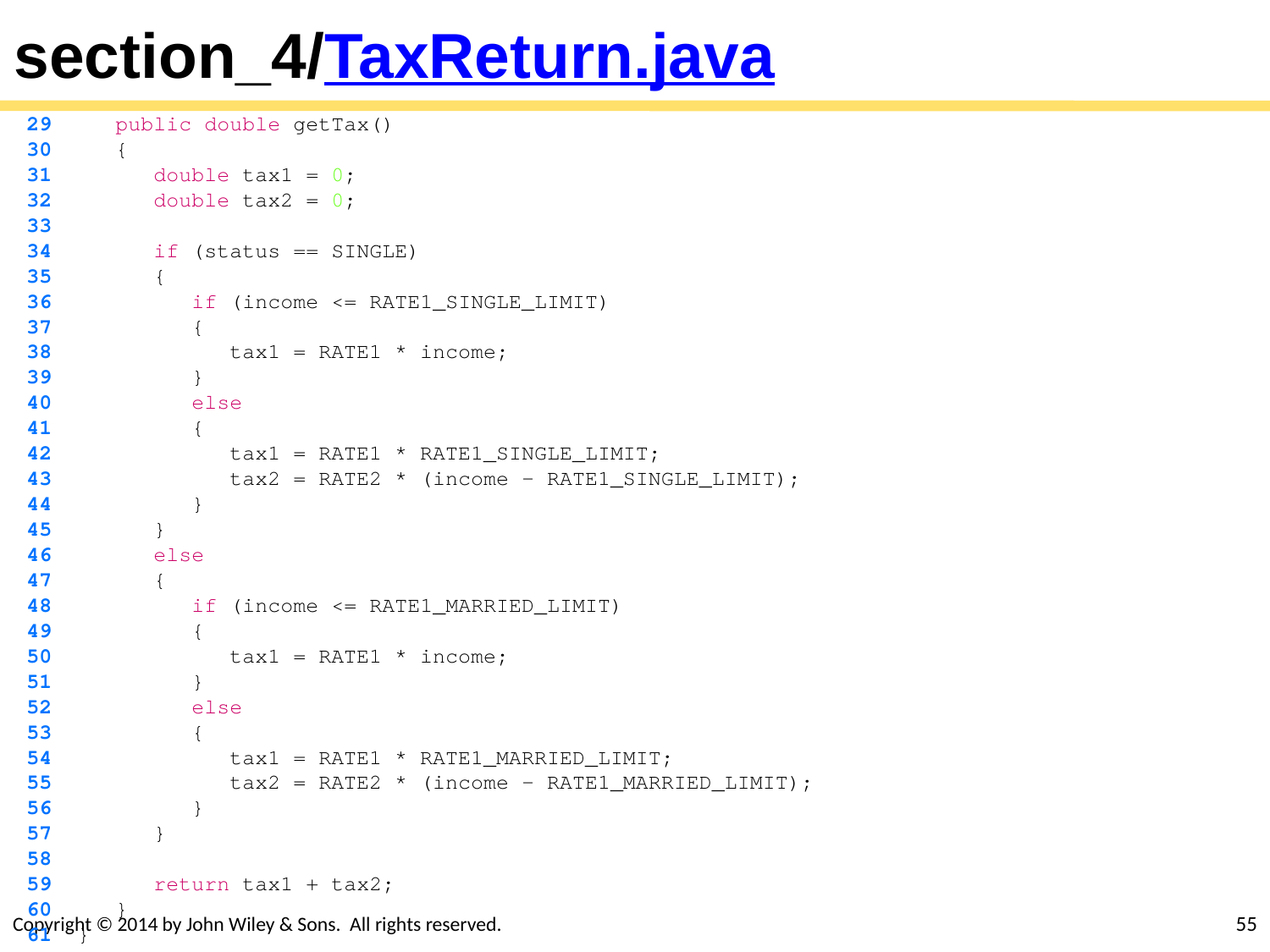

# section_4/TaxReturn.java
 29     public double getTax()
 30     {
 31        double tax1 = 0;
 32        double tax2 = 0;
 33
 34        if (status == SINGLE)
 35        {
 36           if (income <= RATE1_SINGLE_LIMIT)
 37           {
 38              tax1 = RATE1 * income;
 39           }
 40           else
 41           {
 42              tax1 = RATE1 * RATE1_SINGLE_LIMIT;
 43              tax2 = RATE2 * (income - RATE1_SINGLE_LIMIT);
 44           }
 45        }
 46        else
 47        {
 48           if (income <= RATE1_MARRIED_LIMIT)
 49           {
 50              tax1 = RATE1 * income;
 51           }
 52           else
 53           {
 54              tax1 = RATE1 * RATE1_MARRIED_LIMIT;
 55              tax2 = RATE2 * (income - RATE1_MARRIED_LIMIT);
 56           }
 57        }
 58
 59        return tax1 + tax2;
 60     }
 61  }